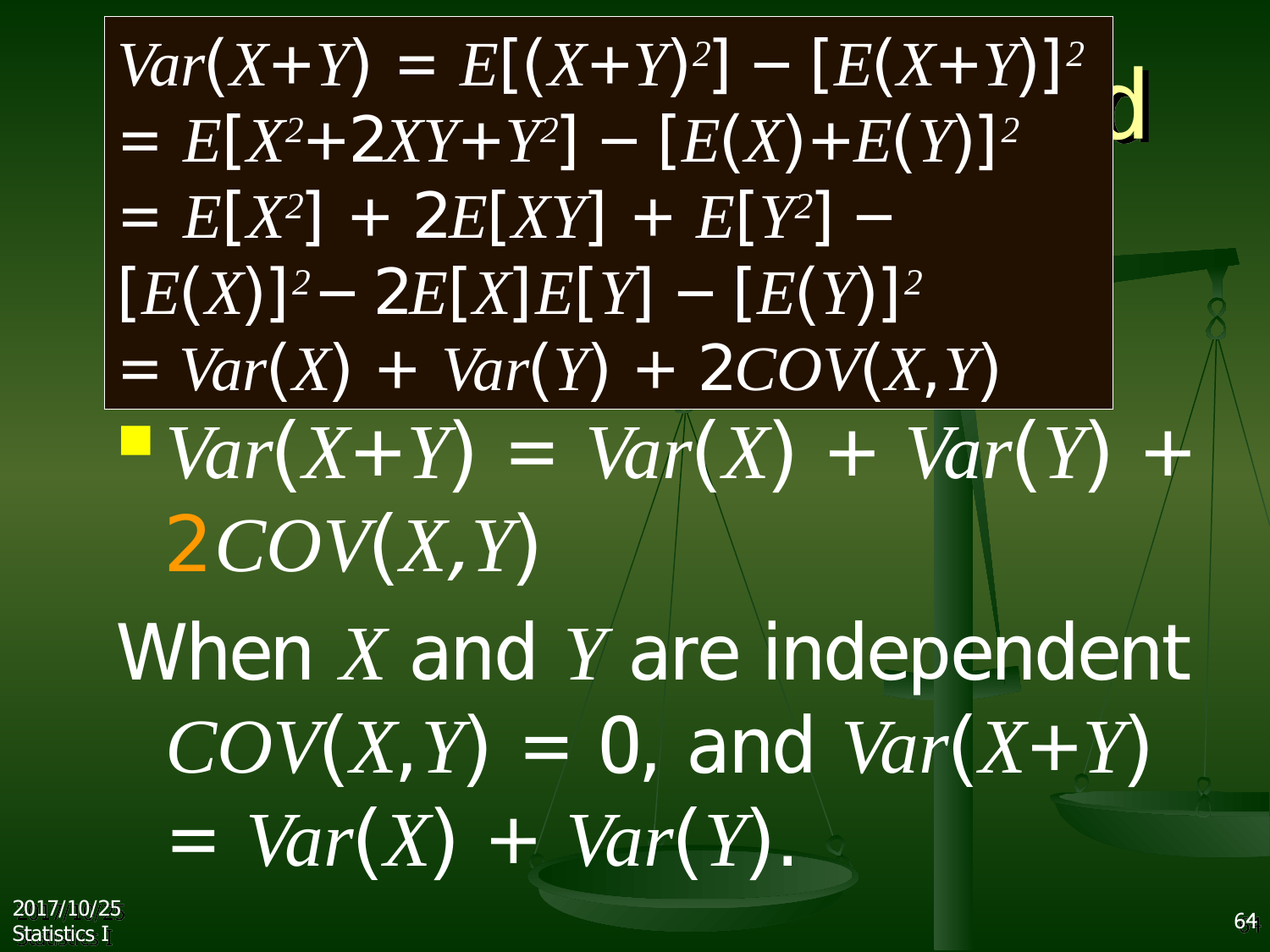

Var(X+Y) = E[(X+Y)2] – [E(X+Y)]2
= E[X2+2XY+Y2] – [E(X)+E(Y)]2
= E[X2] + 2E[XY] + E[Y2] – [E(X)]2 – 2E[X]E[Y] – [E(Y)]2
= Var(X) + Var(Y) + 2COV(X,Y)
# The Expected Value and Variance of X+Y
E(X+Y) = E(X) + E(Y)
Var(X+Y) = Var(X) + Var(Y) + 2COV(X,Y)
When X and Y are independent  COV(X,Y) = 0, and Var(X+Y) = Var(X) + Var(Y).
2017/10/25
Statistics I
64